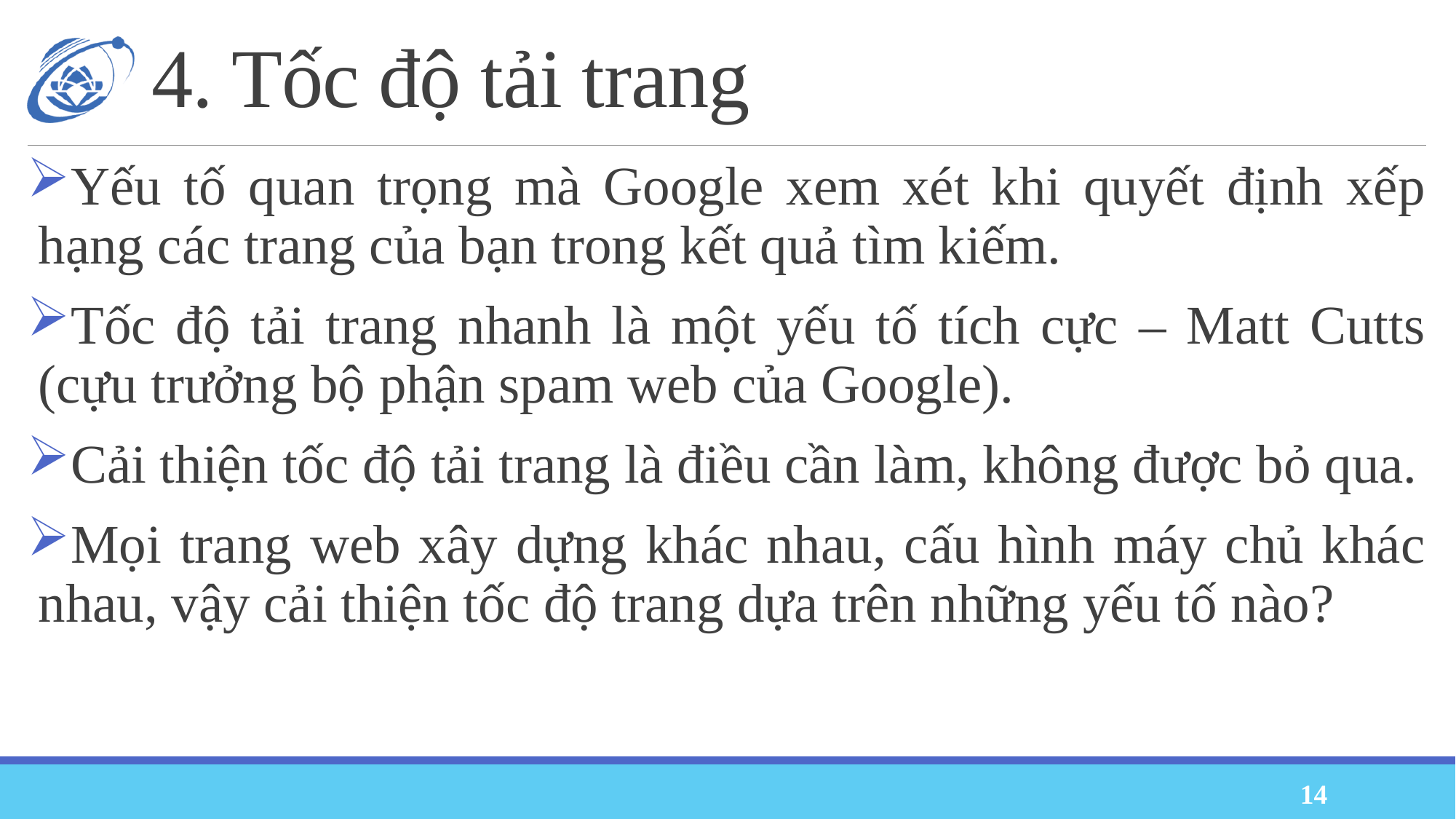

# 4. Tốc độ tải trang
Yếu tố quan trọng mà Google xem xét khi quyết định xếp hạng các trang của bạn trong kết quả tìm kiếm.
Tốc độ tải trang nhanh là một yếu tố tích cực – Matt Cutts (cựu trưởng bộ phận spam web của Google).
Cải thiện tốc độ tải trang là điều cần làm, không được bỏ qua.
Mọi trang web xây dựng khác nhau, cấu hình máy chủ khác nhau, vậy cải thiện tốc độ trang dựa trên những yếu tố nào?
14